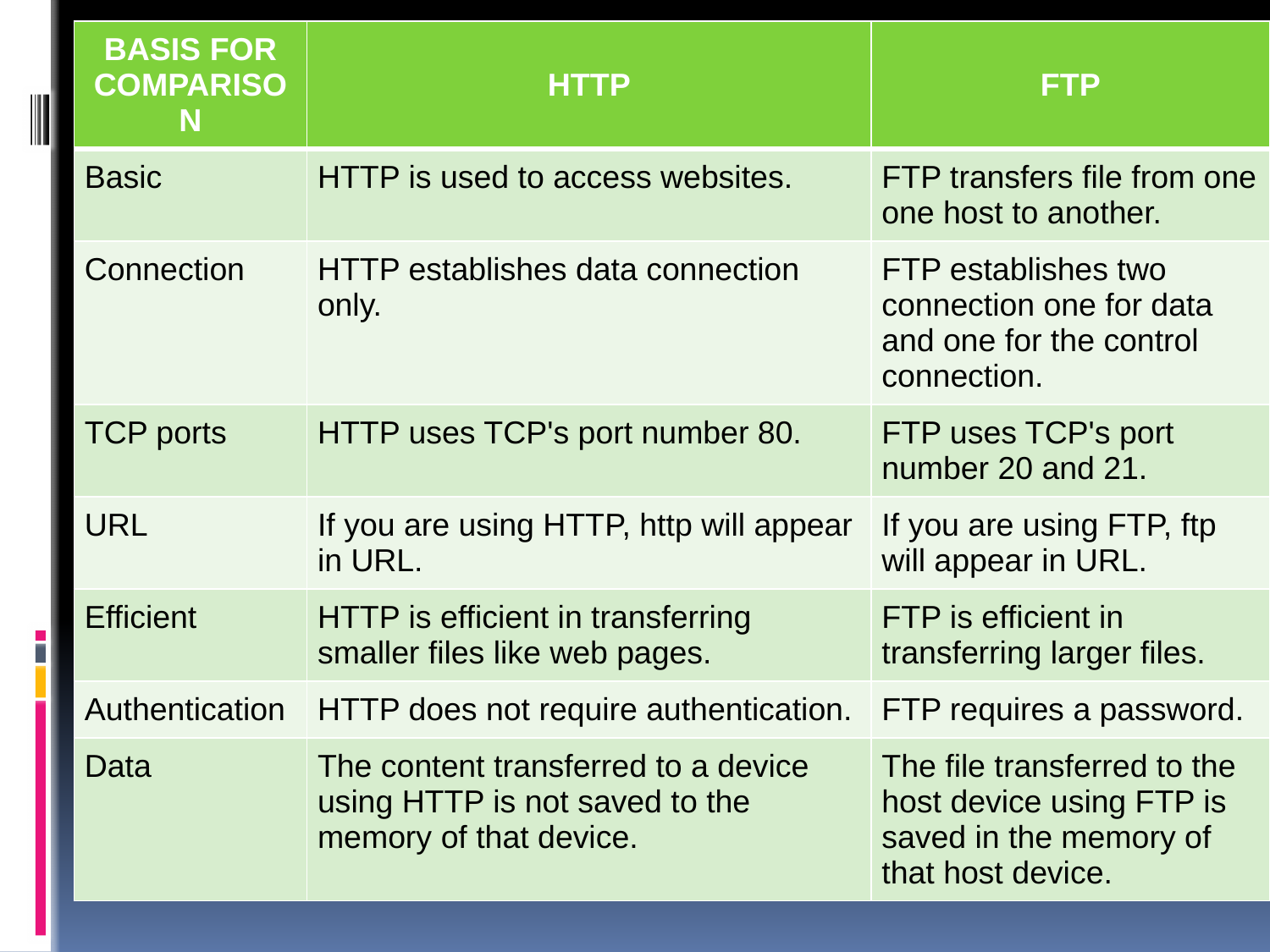

| BASIS FOR COMPARISON | HTTP | FTP |
| --- | --- | --- |
| Basic | HTTP is used to access websites. | FTP transfers file from one one host to another. |
| Connection | HTTP establishes data connection only. | FTP establishes two connection one for data and one for the control connection. |
| TCP ports | HTTP uses TCP's port number 80. | FTP uses TCP's port number 20 and 21. |
| URL | If you are using HTTP, http will appear in URL. | If you are using FTP, ftp will appear in URL. |
| Efficient | HTTP is efficient in transferring smaller files like web pages. | FTP is efficient in transferring larger files. |
| Authentication | HTTP does not require authentication. | FTP requires a password. |
| Data | The content transferred to a device using HTTP is not saved to the memory of that device. | The file transferred to the host device using FTP is saved in the memory of that host device. |